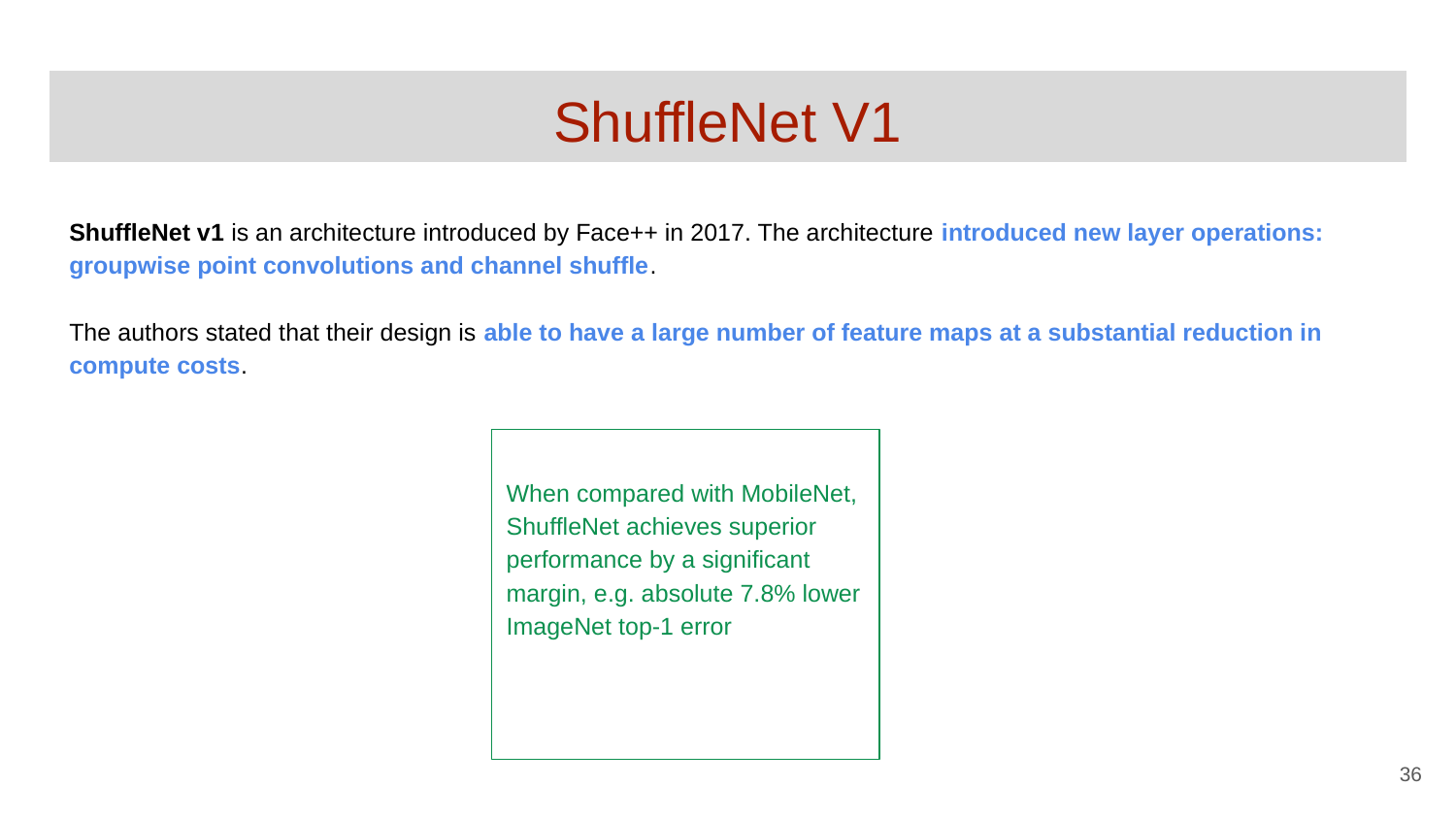

# ShuffleNet V1
ShuffleNet v1 is an architecture introduced by Face++ in 2017. The architecture introduced new layer operations: groupwise point convolutions and channel shuffle.

The authors stated that their design is able to have a large number of feature maps at a substantial reduction in compute costs.

When compared with MobileNet, ShuffleNet achieves superior performance by a significant margin, e.g. absolute 7.8% lower ImageNet top-1 error
36